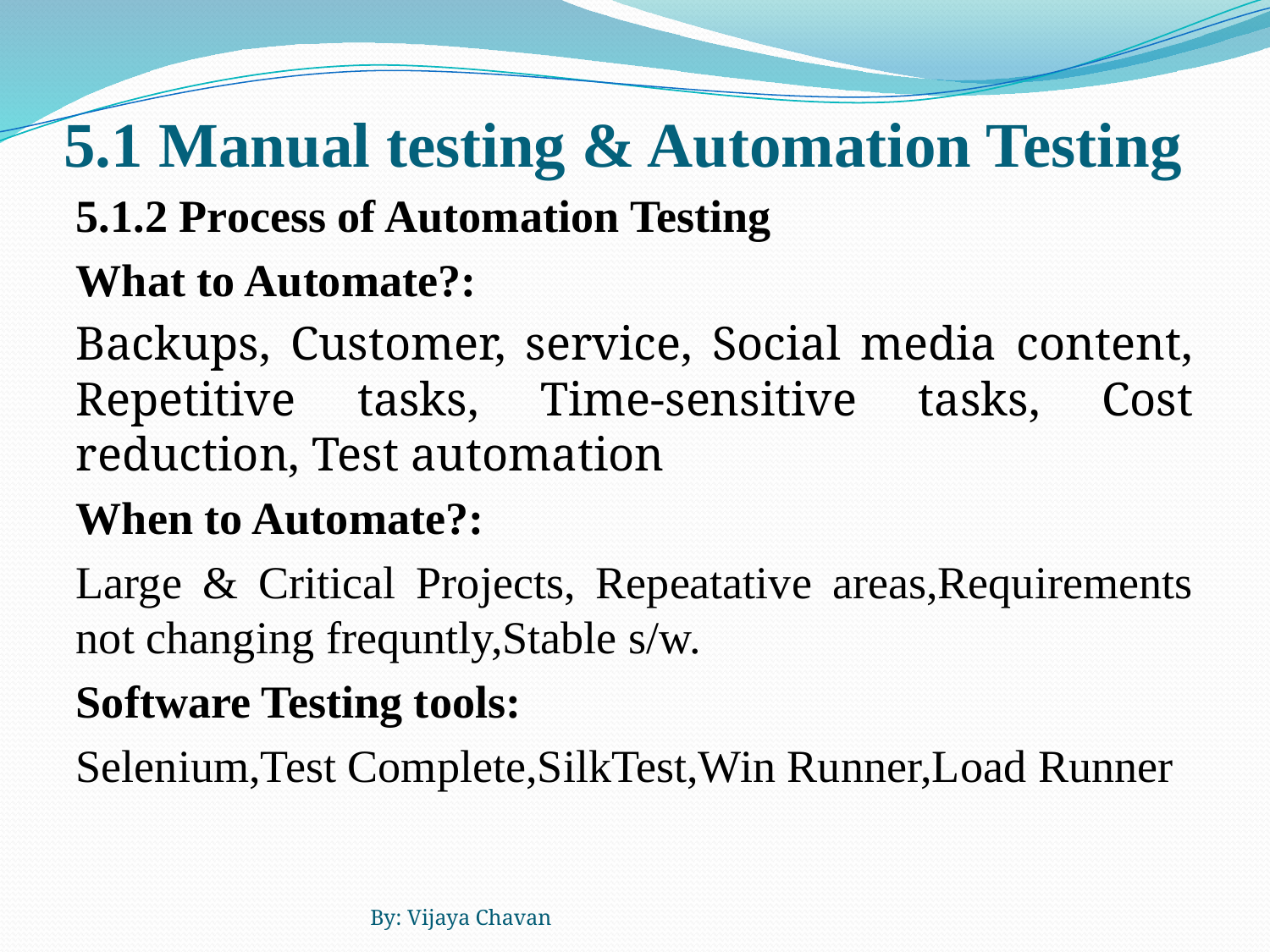

# 5.1 Manual testing & Automation Testing
5.1.2 Process of Automation Testing
What to Automate?:
Backups, Customer, service, Social media content, Repetitive tasks, Time-sensitive tasks, Cost reduction, Test automation
When to Automate?:
Large & Critical Projects, Repeatative areas,Requirements not changing frequntly,Stable s/w.
Software Testing tools:
Selenium,Test Complete,SilkTest,Win Runner,Load Runner

By: Vijaya Chavan